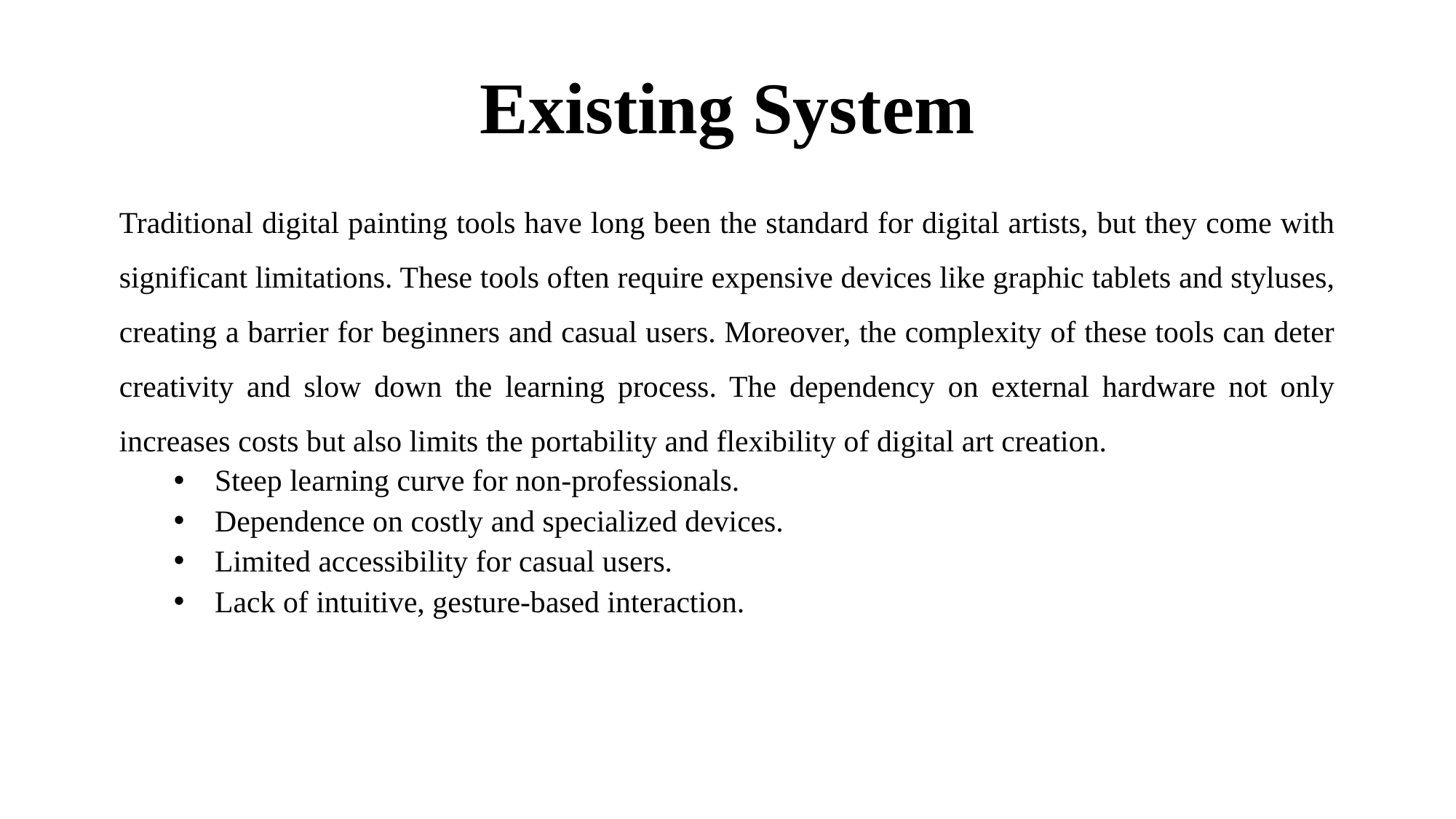

# Existing System
Traditional digital painting tools have long been the standard for digital artists, but they come with significant limitations. These tools often require expensive devices like graphic tablets and styluses, creating a barrier for beginners and casual users. Moreover, the complexity of these tools can deter creativity and slow down the learning process. The dependency on external hardware not only increases costs but also limits the portability and flexibility of digital art creation.
Steep learning curve for non-professionals.
Dependence on costly and specialized devices.
Limited accessibility for casual users.
Lack of intuitive, gesture-based interaction.